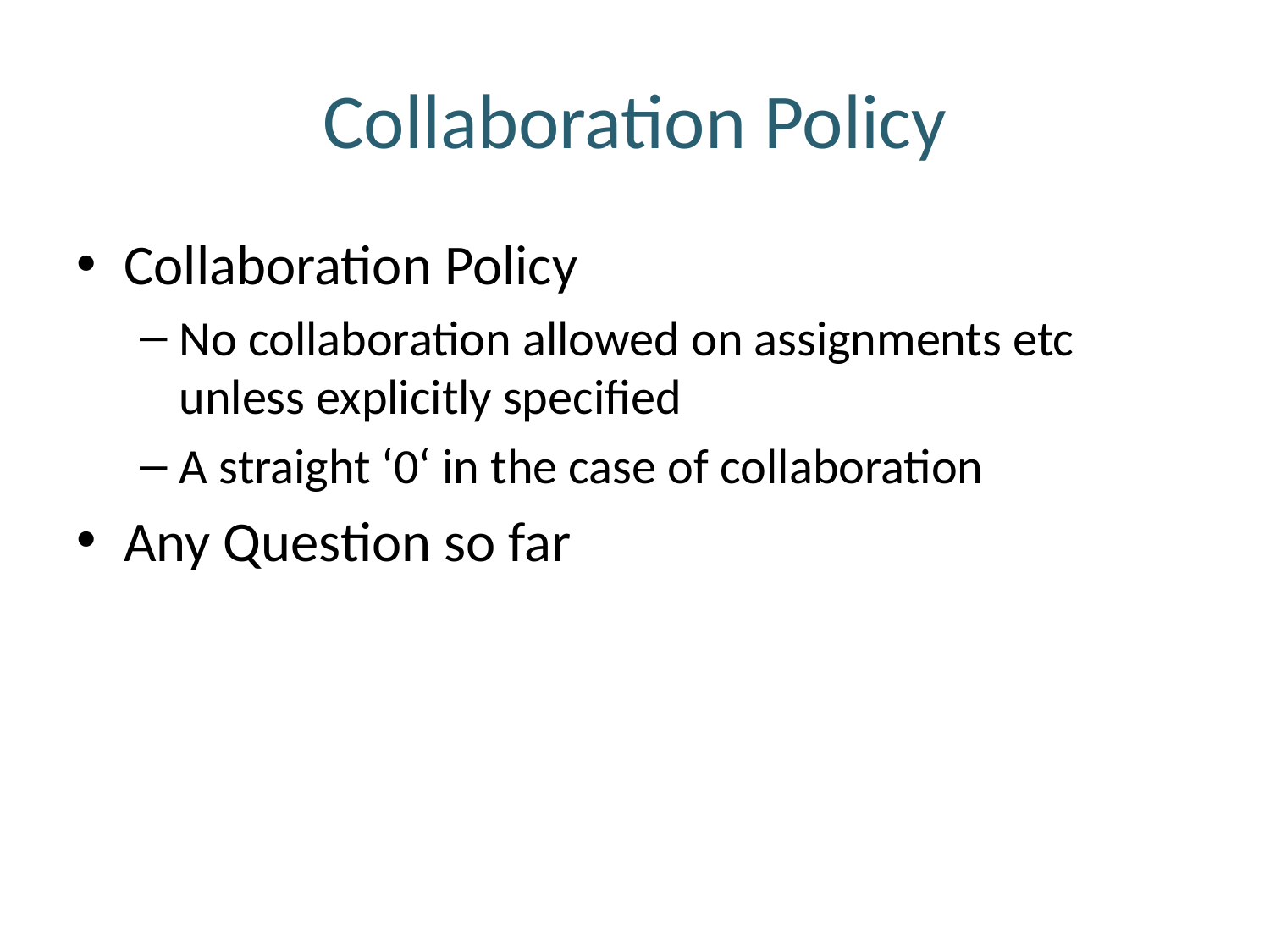

# Collaboration Policy
Collaboration Policy
No collaboration allowed on assignments etc unless explicitly specified
A straight ‘0‘ in the case of collaboration
Any Question so far